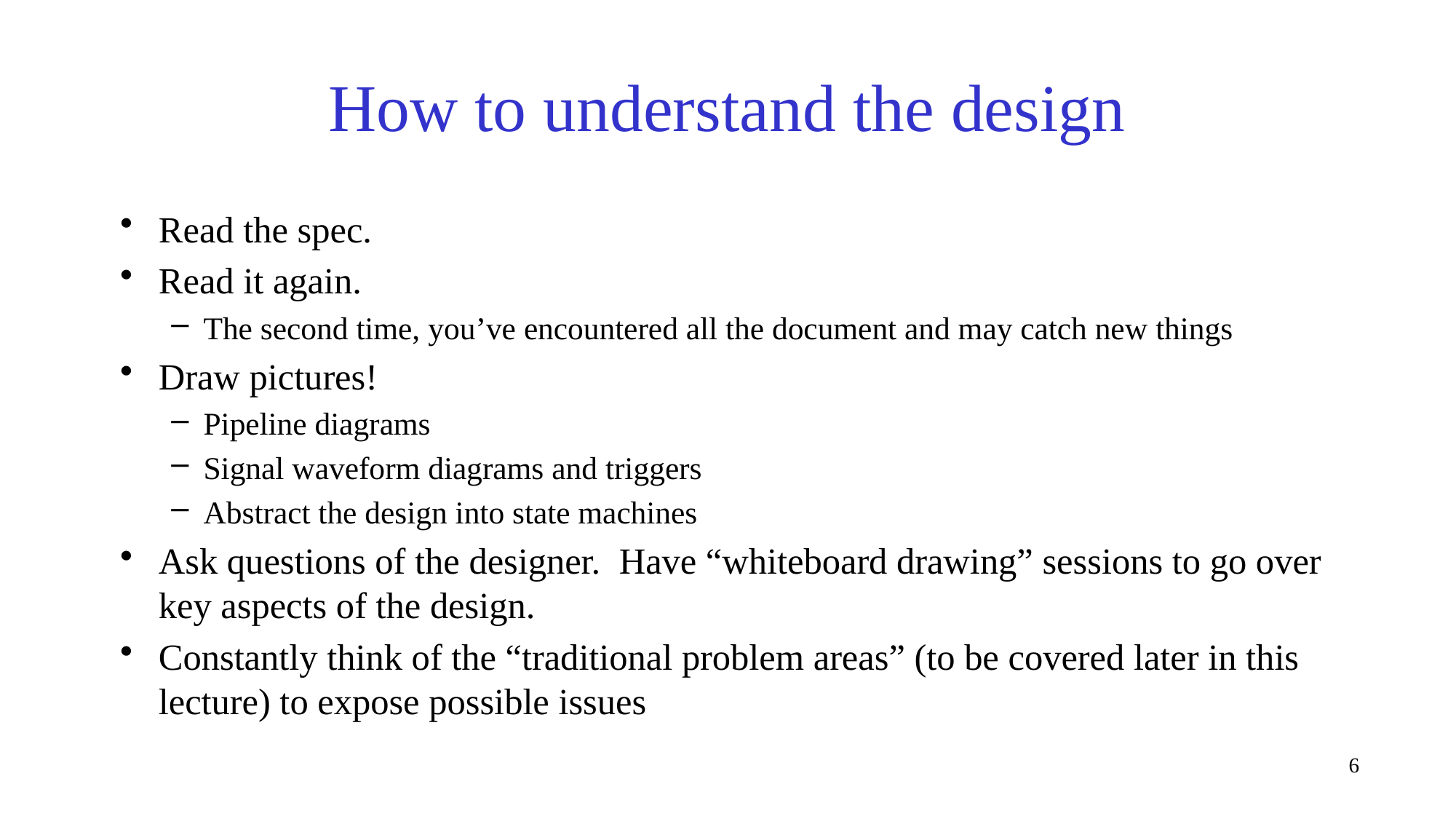

# How to understand the design
Read the spec.
Read it again.
The second time, you’ve encountered all the document and may catch new things
Draw pictures!
Pipeline diagrams
Signal waveform diagrams and triggers
Abstract the design into state machines
Ask questions of the designer.  Have “whiteboard drawing” sessions to go over key aspects of the design.
Constantly think of the “traditional problem areas” (to be covered later in this lecture) to expose possible issues